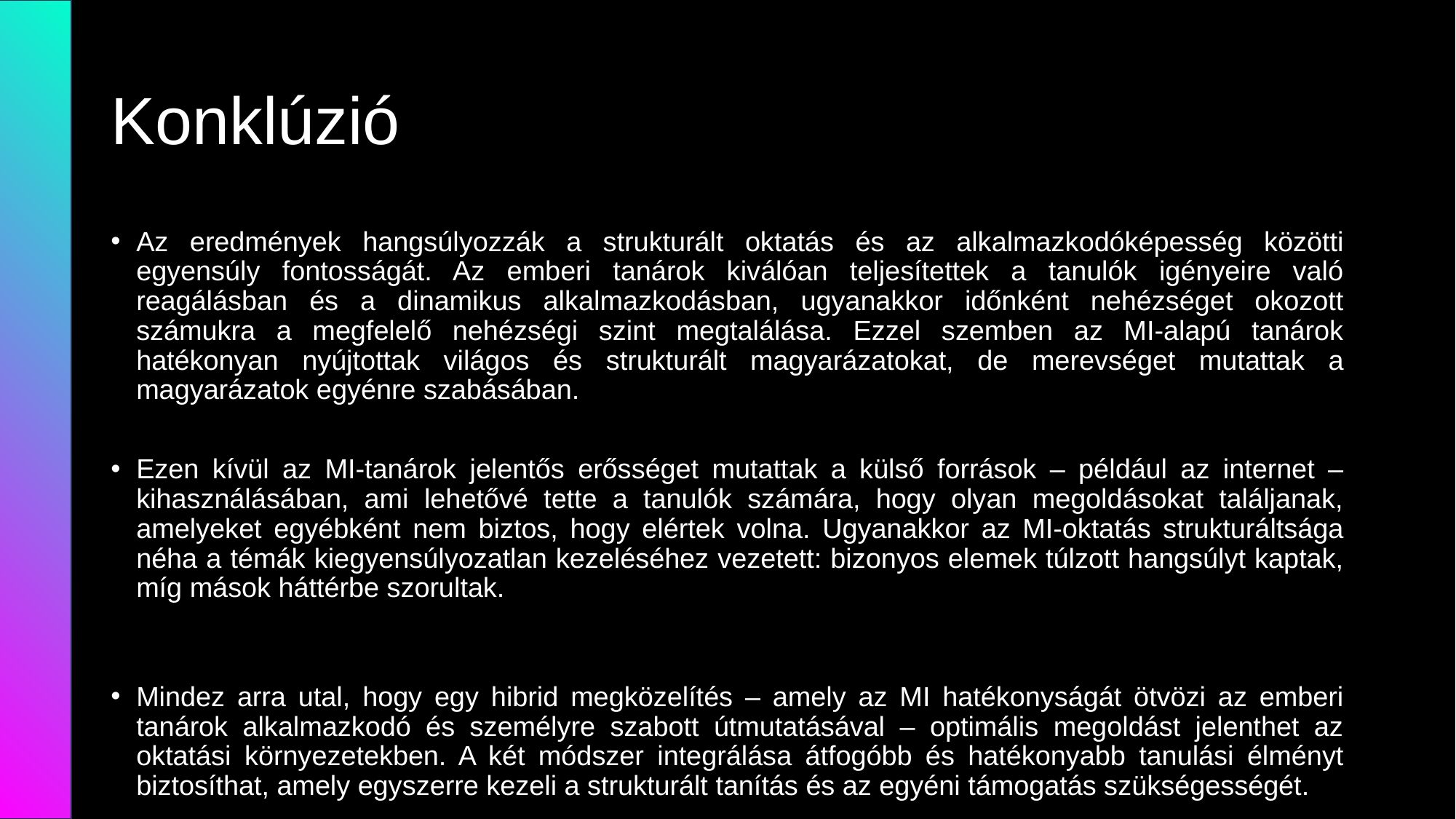

# Konklúzió
Az eredmények hangsúlyozzák a strukturált oktatás és az alkalmazkodóképesség közötti egyensúly fontosságát. Az emberi tanárok kiválóan teljesítettek a tanulók igényeire való reagálásban és a dinamikus alkalmazkodásban, ugyanakkor időnként nehézséget okozott számukra a megfelelő nehézségi szint megtalálása. Ezzel szemben az MI-alapú tanárok hatékonyan nyújtottak világos és strukturált magyarázatokat, de merevséget mutattak a magyarázatok egyénre szabásában.

Ezen kívül az MI-tanárok jelentős erősséget mutattak a külső források – például az internet – kihasználásában, ami lehetővé tette a tanulók számára, hogy olyan megoldásokat találjanak, amelyeket egyébként nem biztos, hogy elértek volna. Ugyanakkor az MI-oktatás strukturáltsága néha a témák kiegyensúlyozatlan kezeléséhez vezetett: bizonyos elemek túlzott hangsúlyt kaptak, míg mások háttérbe szorultak.

Mindez arra utal, hogy egy hibrid megközelítés – amely az MI hatékonyságát ötvözi az emberi tanárok alkalmazkodó és személyre szabott útmutatásával – optimális megoldást jelenthet az oktatási környezetekben. A két módszer integrálása átfogóbb és hatékonyabb tanulási élményt biztosíthat, amely egyszerre kezeli a strukturált tanítás és az egyéni támogatás szükségességét.